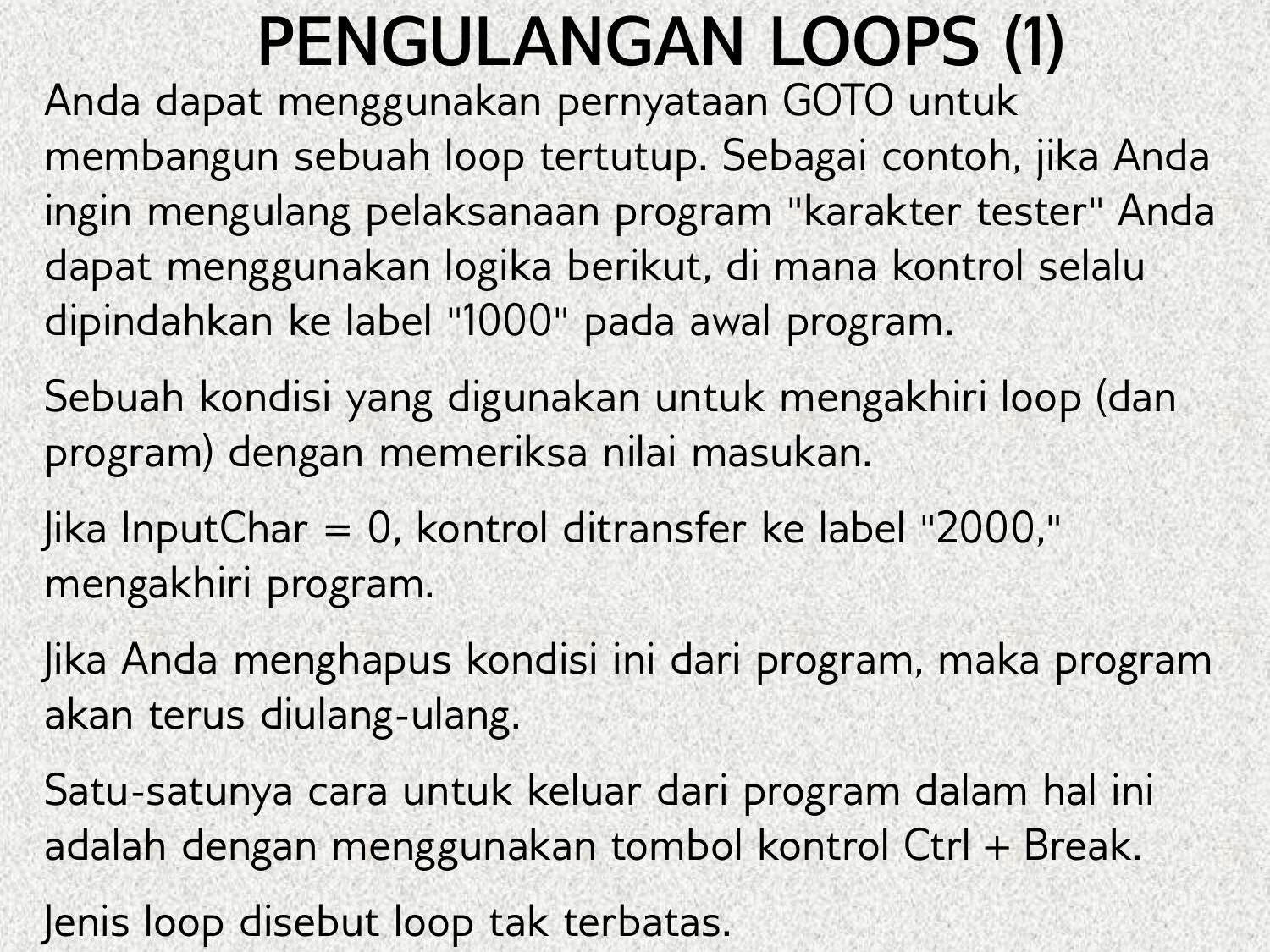

# Pengulangan Loops (1)
Anda dapat menggunakan pernyataan GOTO untuk membangun sebuah loop tertutup. Sebagai contoh, jika Anda ingin mengulang pelaksanaan program "karakter tester" Anda dapat menggunakan logika berikut, di mana kontrol selalu dipindahkan ke label "1000" pada awal program.
Sebuah kondisi yang digunakan untuk mengakhiri loop (dan program) dengan memeriksa nilai masukan.
Jika InputChar = 0, kontrol ditransfer ke label "2000," mengakhiri program.
Jika Anda menghapus kondisi ini dari program, maka program akan terus diulang-ulang.
Satu-satunya cara untuk keluar dari program dalam hal ini adalah dengan menggunakan tombol kontrol Ctrl + Break.
Jenis loop disebut loop tak terbatas.